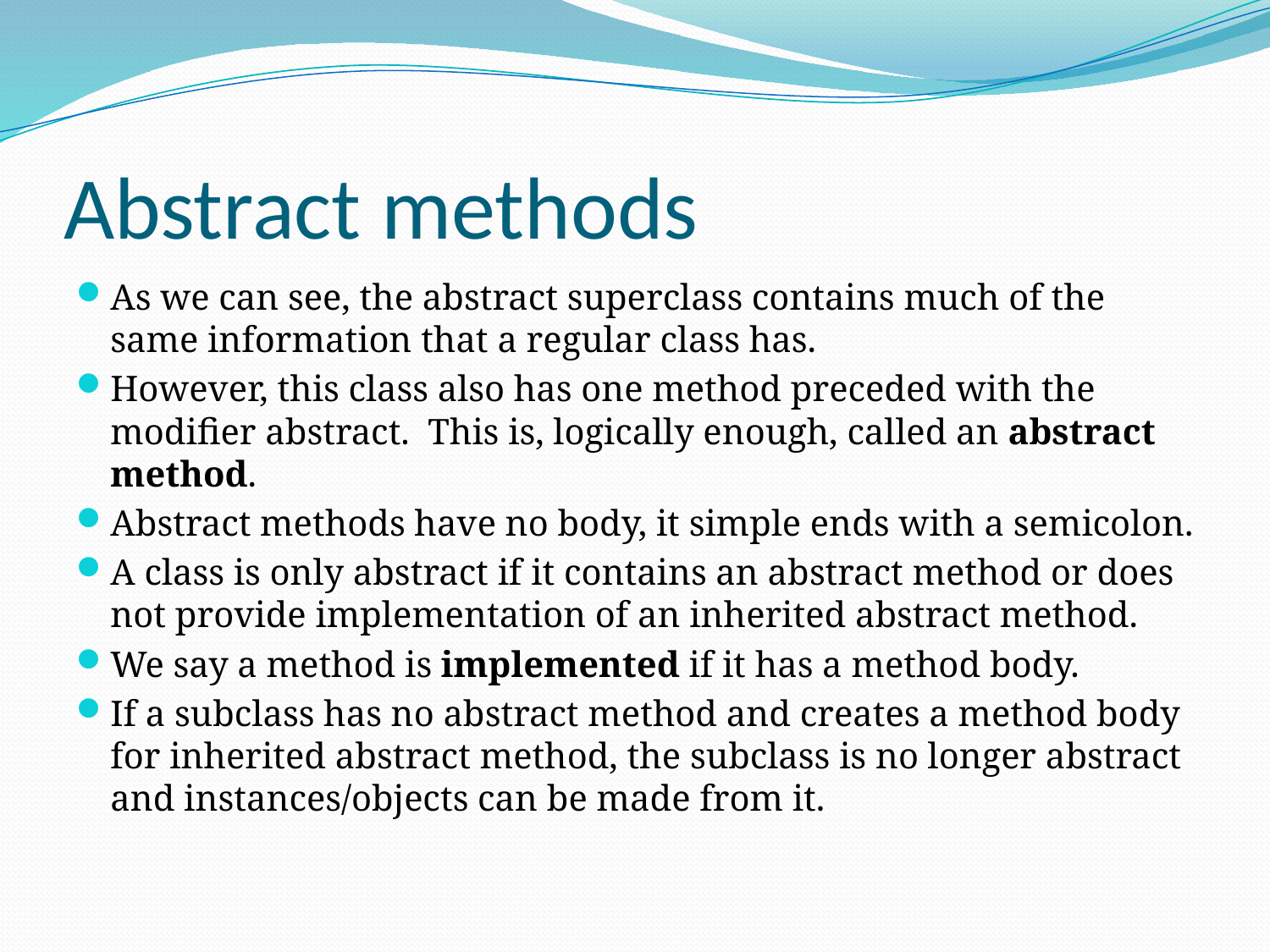

# Abstract methods
As we can see, the abstract superclass contains much of the same information that a regular class has.
However, this class also has one method preceded with the modifier abstract.  This is, logically enough, called an abstract method.
Abstract methods have no body, it simple ends with a semicolon.
A class is only abstract if it contains an abstract method or does not provide implementation of an inherited abstract method.
We say a method is implemented if it has a method body.
If a subclass has no abstract method and creates a method body for inherited abstract method, the subclass is no longer abstract and instances/objects can be made from it.